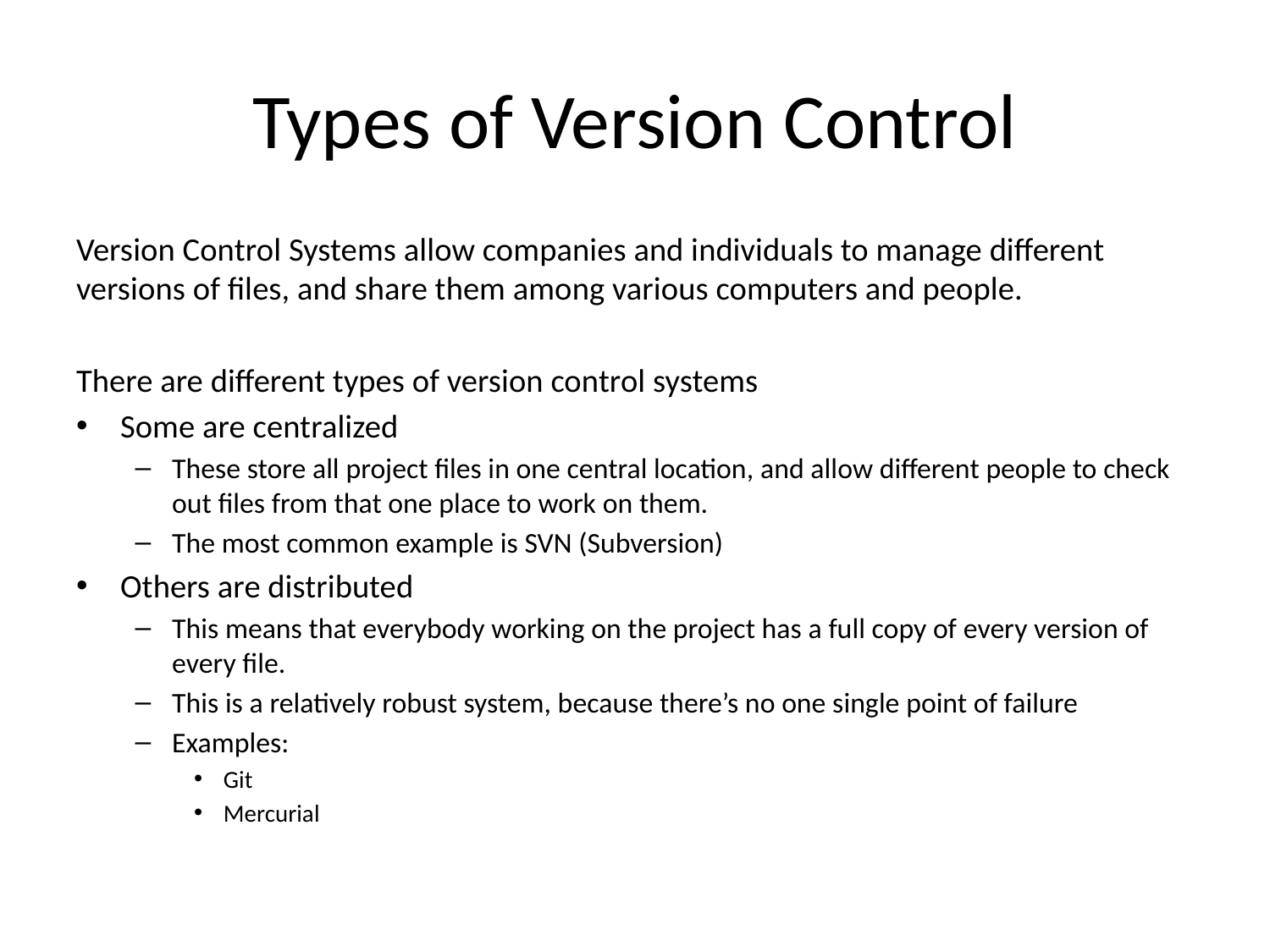

# Types of Version Control
Version Control Systems allow companies and individuals to manage different versions of files, and share them among various computers and people.

There are different types of version control systems
Some are centralized
These store all project files in one central location, and allow different people to check out files from that one place to work on them.
The most common example is SVN (Subversion)
Others are distributed
This means that everybody working on the project has a full copy of every version of every file.
This is a relatively robust system, because there’s no one single point of failure
Examples:
Git
Mercurial